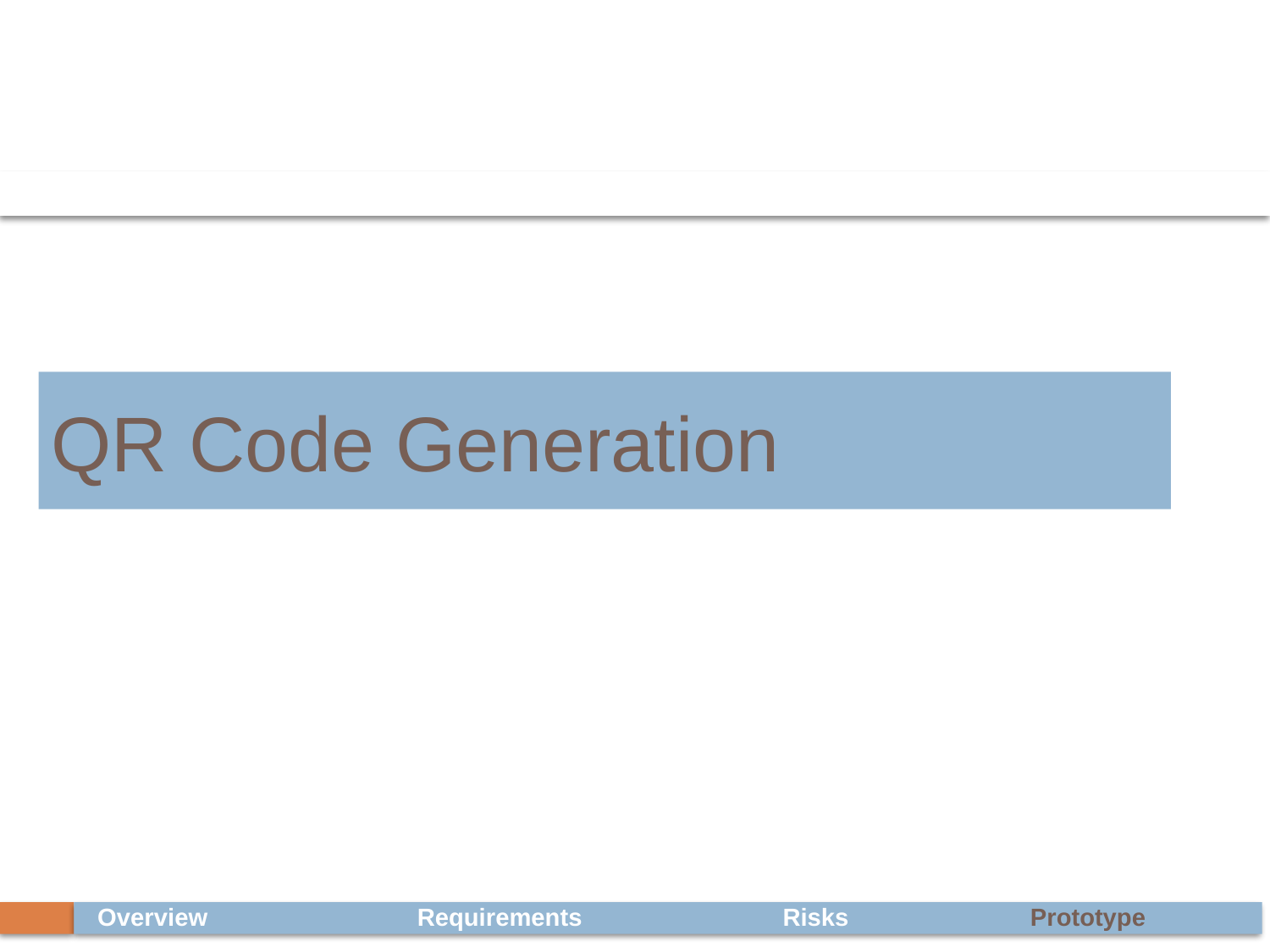

# QR Code Generation
Prototype
Risks
Overview
Requirements